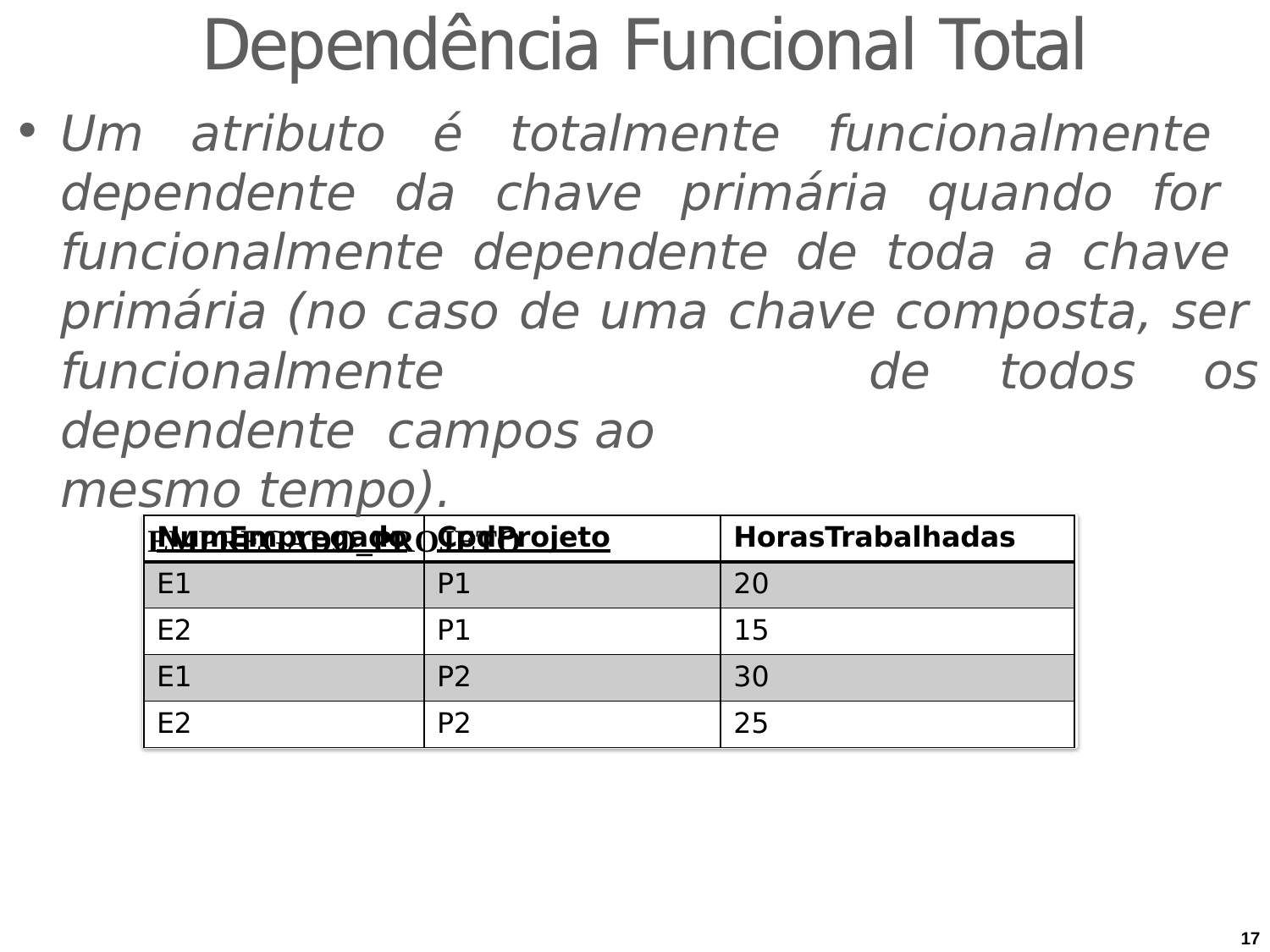

# Dependência Funcional Total
Um atributo é totalmente funcionalmente  dependente da chave primária quando for  funcionalmente dependente de toda a chave  primária (no caso de uma chave composta, ser
funcionalmente	dependente  campos ao mesmo tempo).
EMPREGADO_PROJETO
de	todos	os

| NumEmpregado | CodProjeto | HorasTrabalhadas |
| --- | --- | --- |
| E1 | P1 | 20 |
| E2 | P1 | 15 |
| E1 | P2 | 30 |
| E2 | P2 | 25 |

17